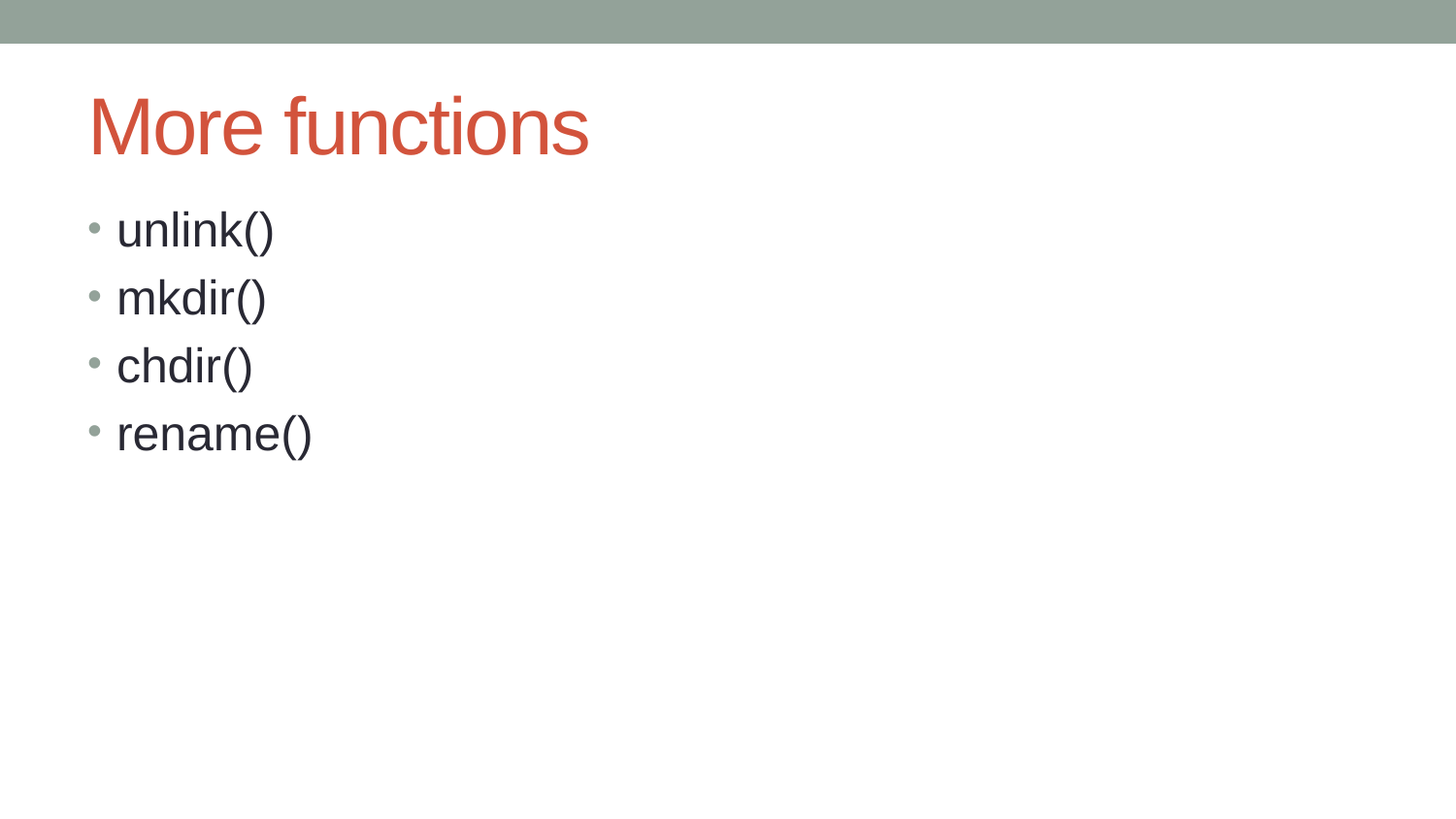

# More functions
unlink()
mkdir()
chdir()
rename()